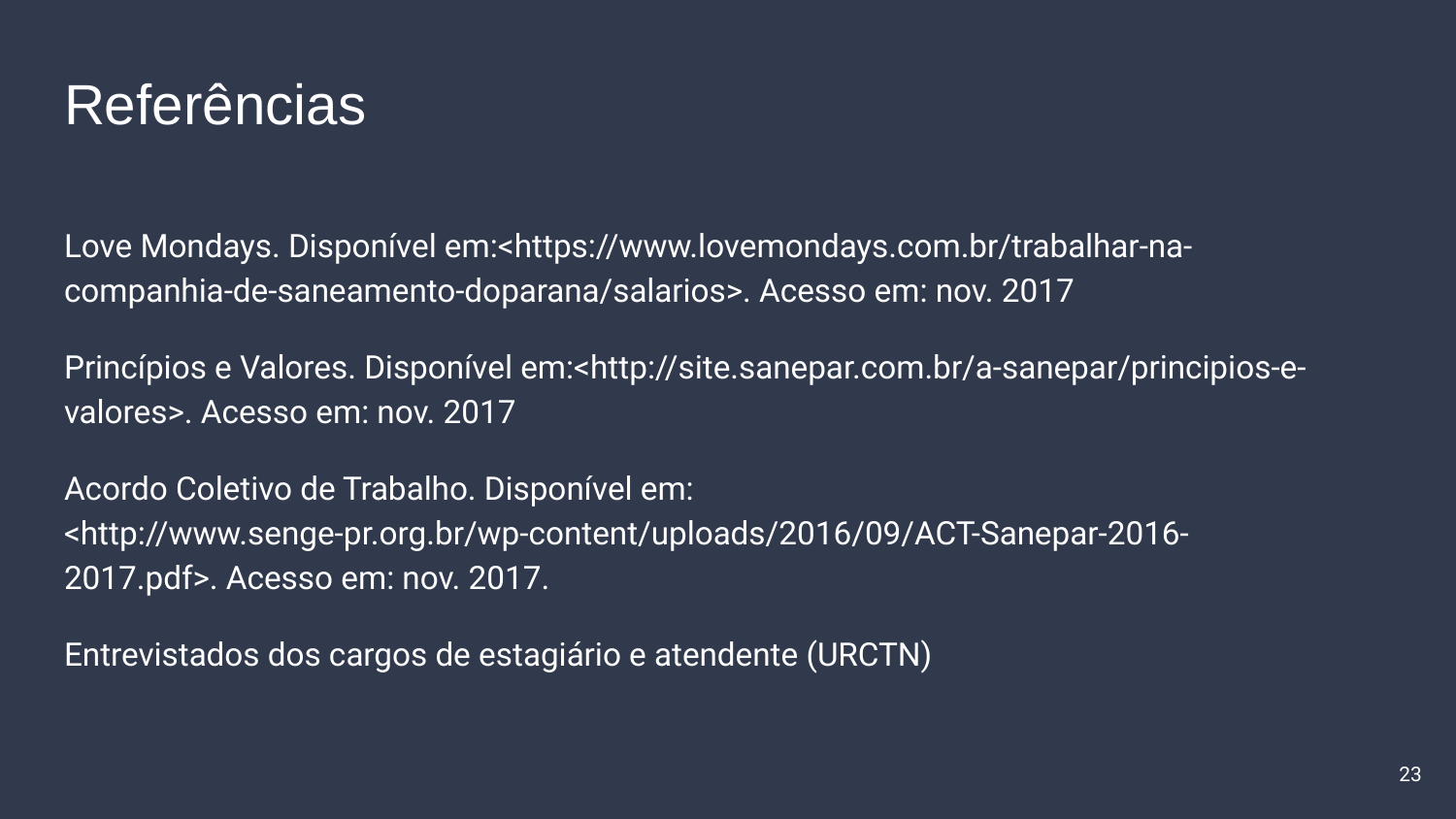

# Referências
Love Mondays. Disponível em:<https://www.lovemondays.com.br/trabalhar-na-companhia-de-saneamento-doparana/salarios>. Acesso em: nov. 2017
Princípios e Valores. Disponível em:<http://site.sanepar.com.br/a-sanepar/principios-e-valores>. Acesso em: nov. 2017
Acordo Coletivo de Trabalho. Disponível em: <http://www.senge-pr.org.br/wp-content/uploads/2016/09/ACT-Sanepar-2016-2017.pdf>. Acesso em: nov. 2017.
Entrevistados dos cargos de estagiário e atendente (URCTN)
23